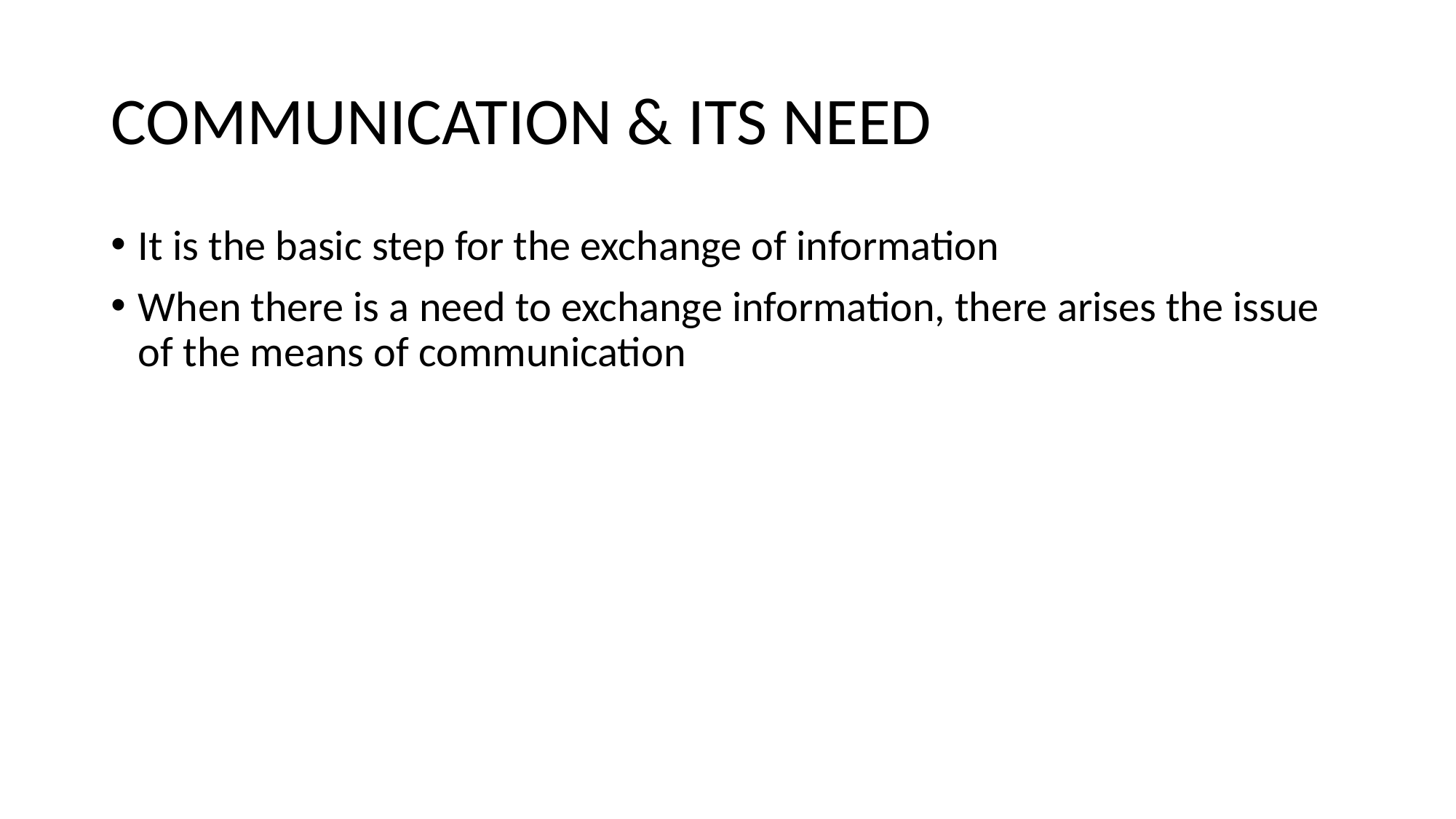

# COMMUNICATION & ITS NEED
It is the basic step for the exchange of information
When there is a need to exchange information, there arises the issue of the means of communication